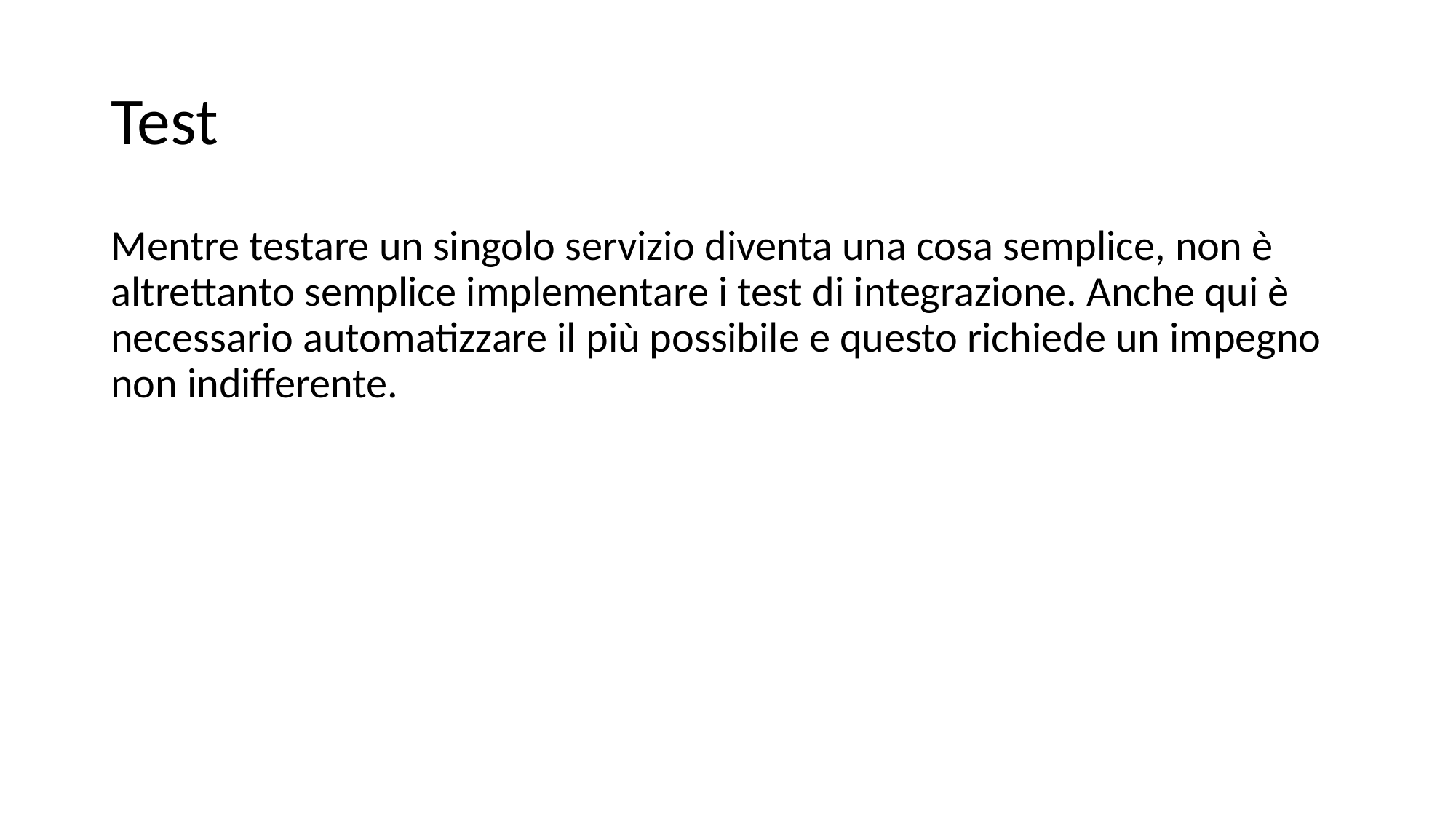

# Test
Mentre testare un singolo servizio diventa una cosa semplice, non è altrettanto semplice implementare i test di integrazione. Anche qui è necessario automatizzare il più possibile e questo richiede un impegno non indifferente.